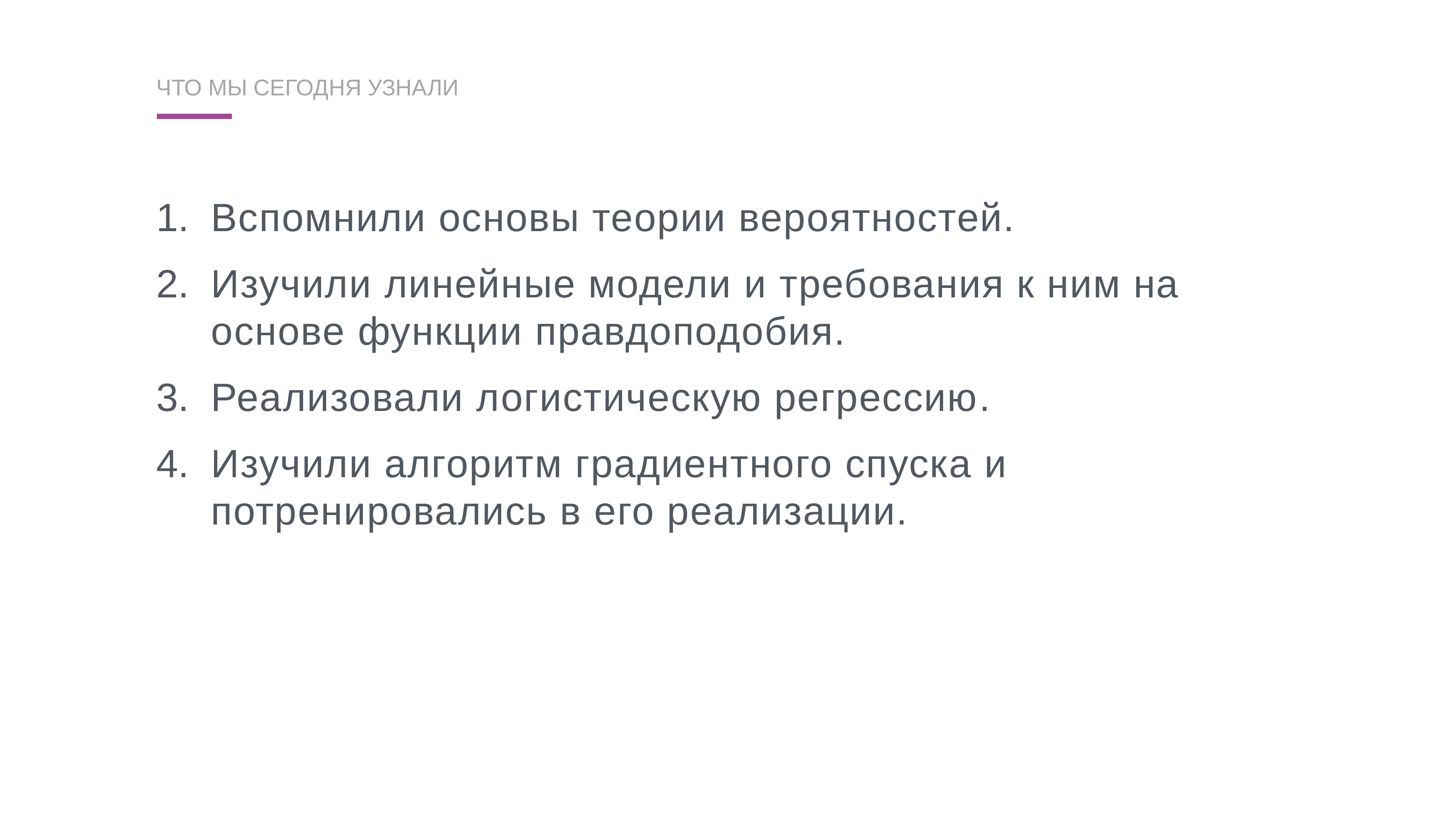

Что мы сегодня узнали

Вспомнили основы теории вероятностей.
Изучили линейные модели и требования к ним на основе функции правдоподобия.
Реализовали логистическую регрессию.
Изучили алгоритм градиентного спуска и потренировались в его реализации.